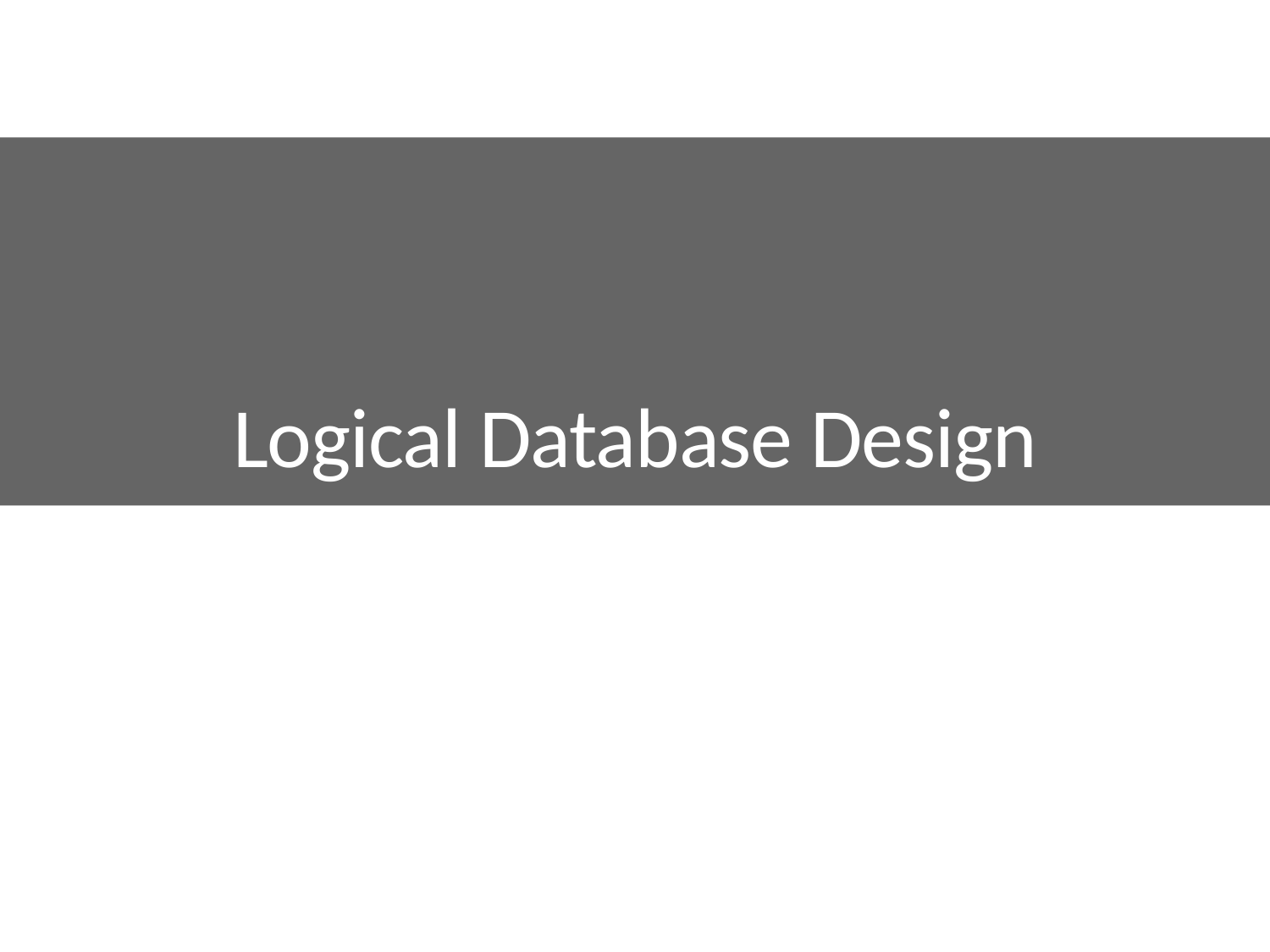

# Logical Database Design

Modern Database Management   Chapter 7
1